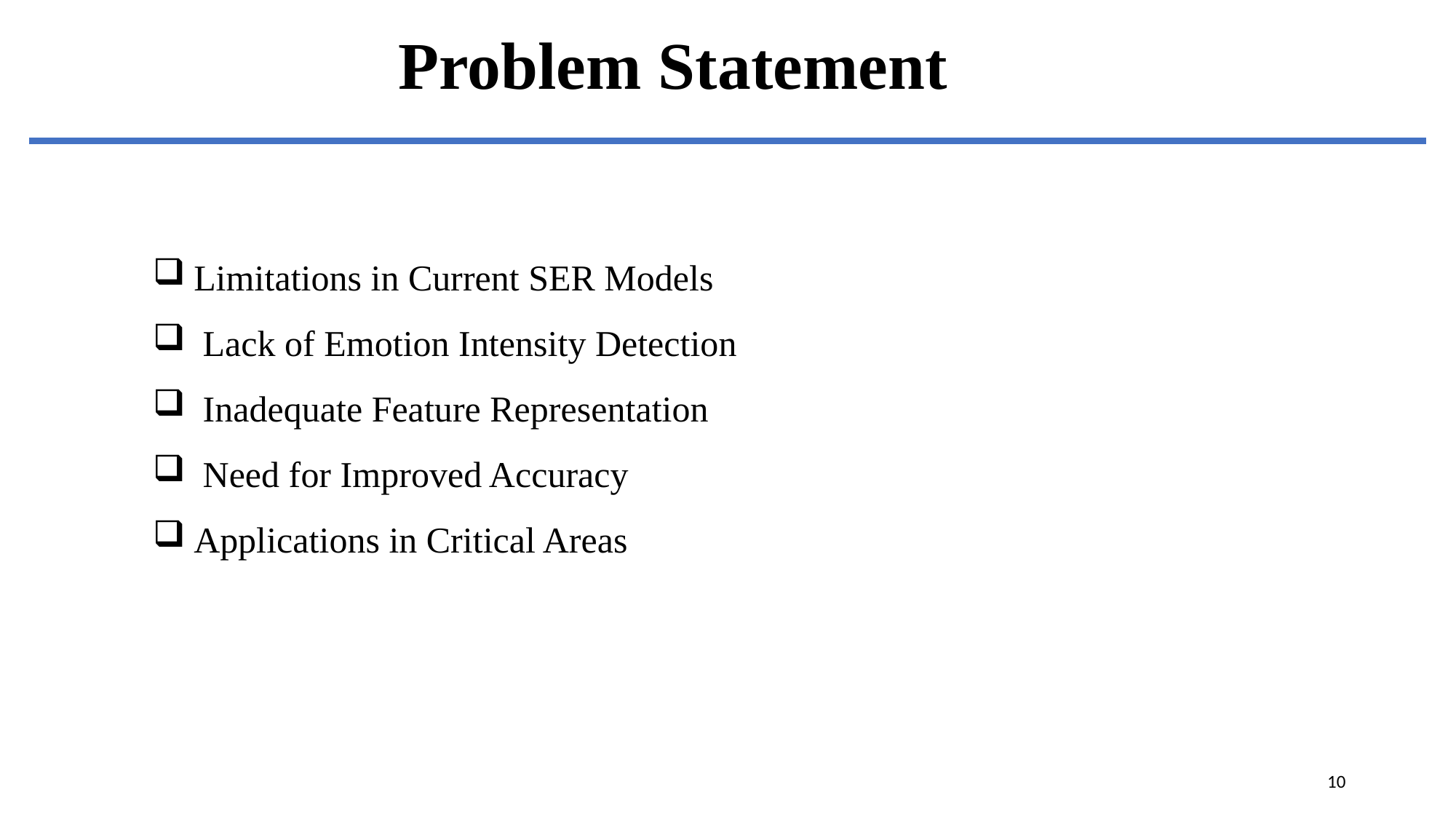

Problem Statement

Limitations in Current SER Models
 Lack of Emotion Intensity Detection
 Inadequate Feature Representation
 Need for Improved Accuracy
Applications in Critical Areas
10